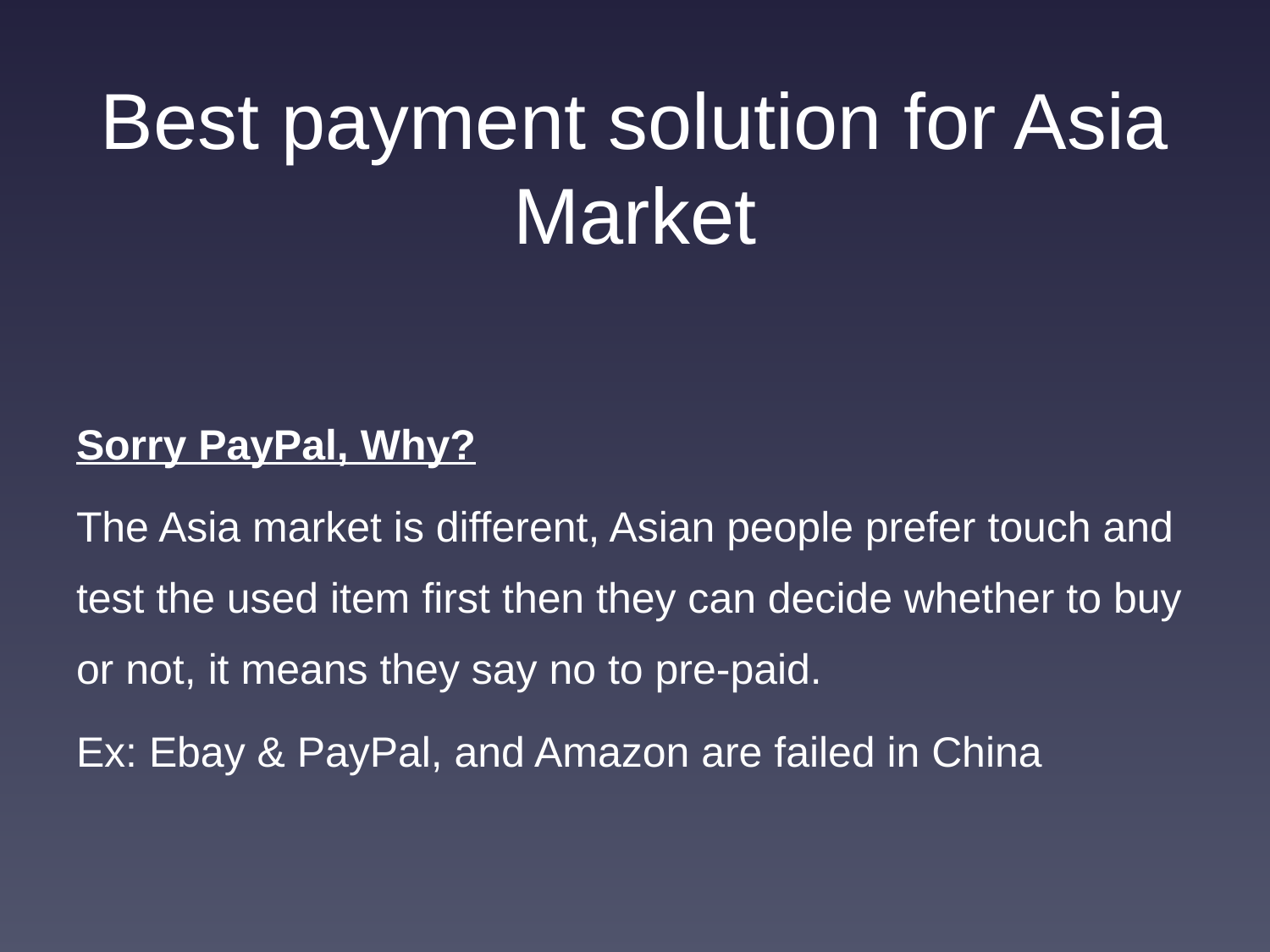

# Best payment solution for Asia Market
Sorry PayPal, Why?
The Asia market is different, Asian people prefer touch and test the used item first then they can decide whether to buy or not, it means they say no to pre-paid.
Ex: Ebay & PayPal, and Amazon are failed in China